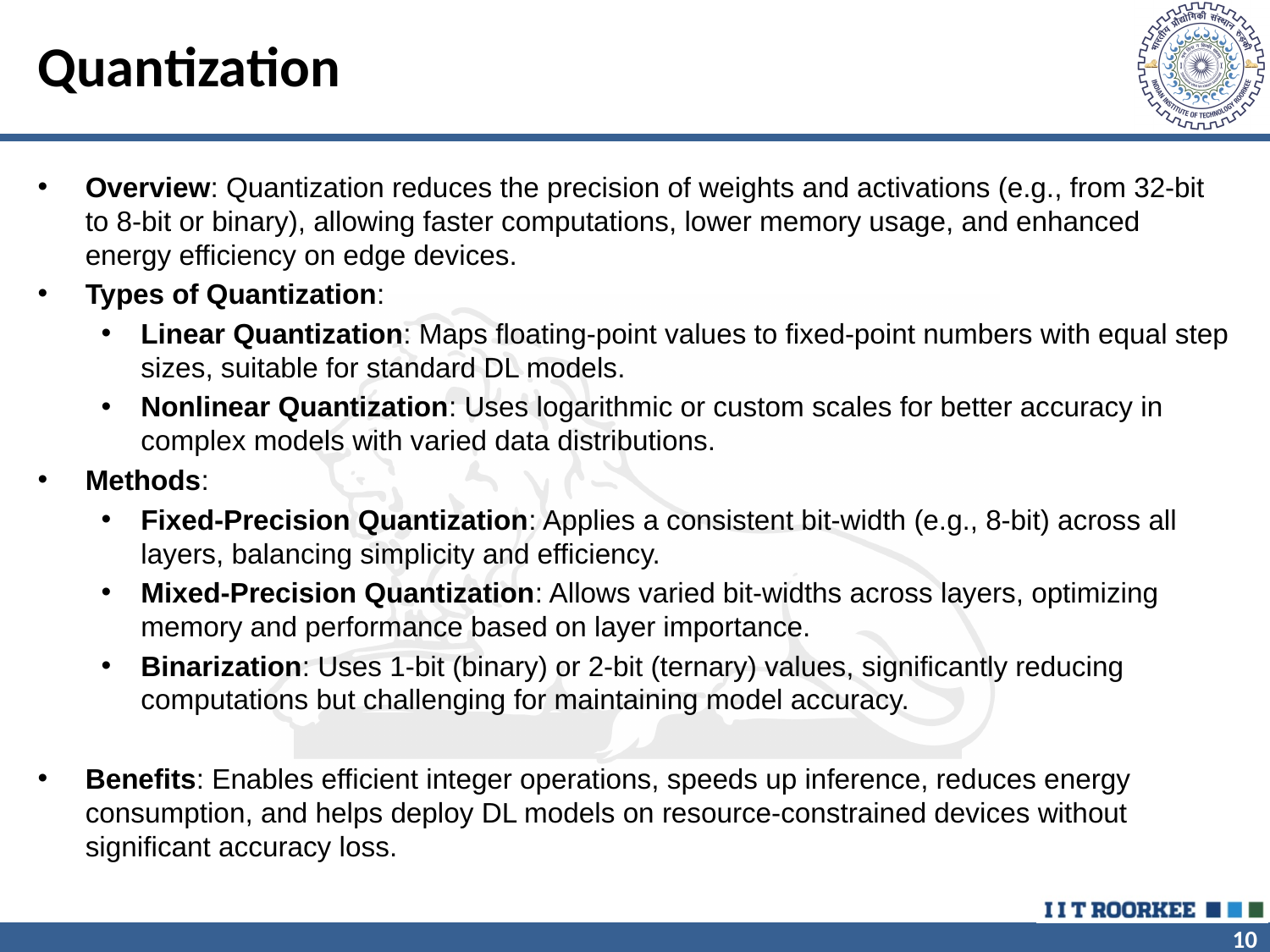

# Quantization
Overview: Quantization reduces the precision of weights and activations (e.g., from 32-bit to 8-bit or binary), allowing faster computations, lower memory usage, and enhanced energy efficiency on edge devices.
Types of Quantization:
Linear Quantization: Maps floating-point values to fixed-point numbers with equal step sizes, suitable for standard DL models.
Nonlinear Quantization: Uses logarithmic or custom scales for better accuracy in complex models with varied data distributions.
Methods:
Fixed-Precision Quantization: Applies a consistent bit-width (e.g., 8-bit) across all layers, balancing simplicity and efficiency.
Mixed-Precision Quantization: Allows varied bit-widths across layers, optimizing memory and performance based on layer importance.
Binarization: Uses 1-bit (binary) or 2-bit (ternary) values, significantly reducing computations but challenging for maintaining model accuracy.

Benefits: Enables efficient integer operations, speeds up inference, reduces energy consumption, and helps deploy DL models on resource-constrained devices without significant accuracy loss.